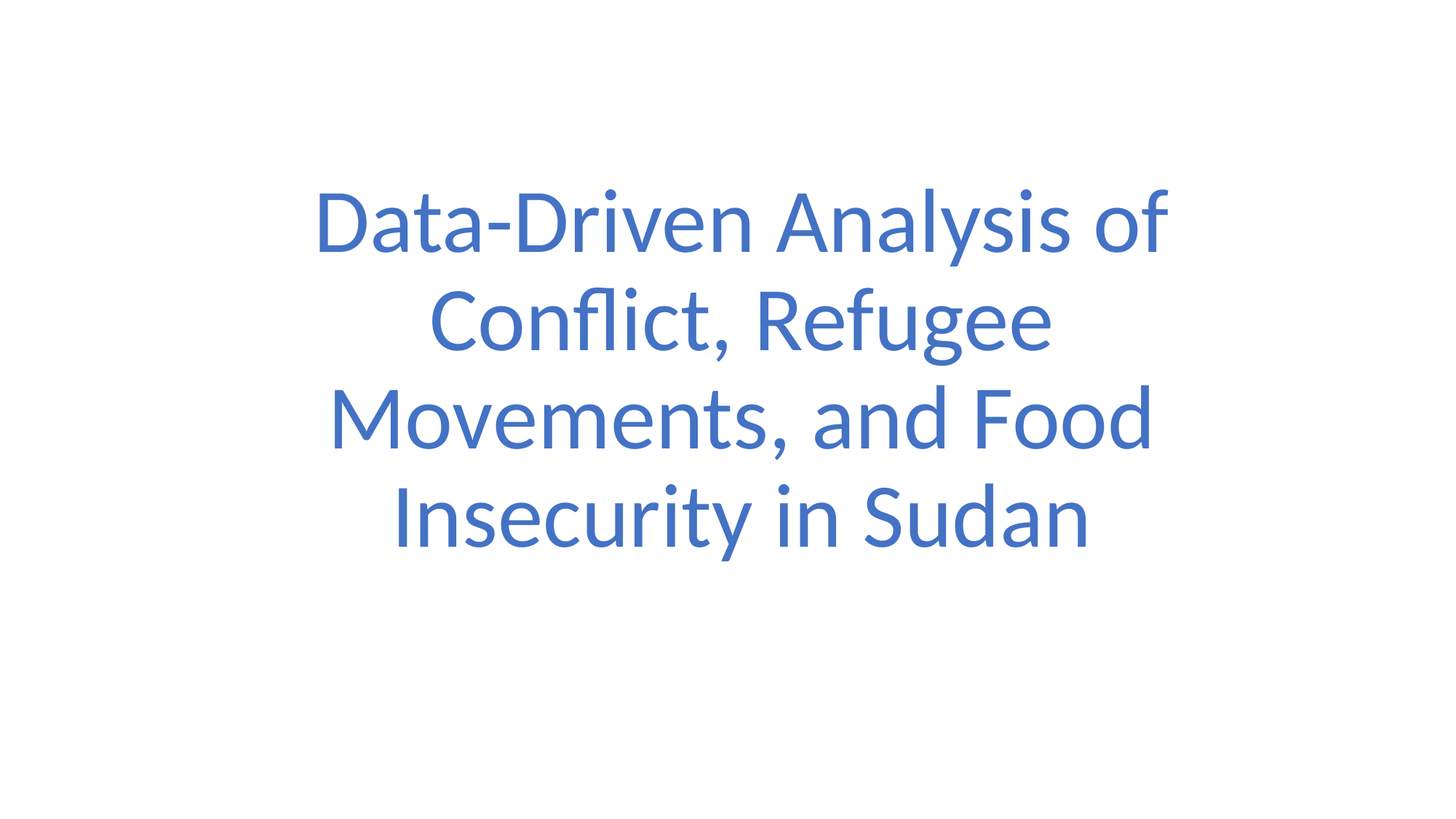

# Data-Driven Analysis of Conflict, Refugee Movements, and Food Insecurity in Sudan